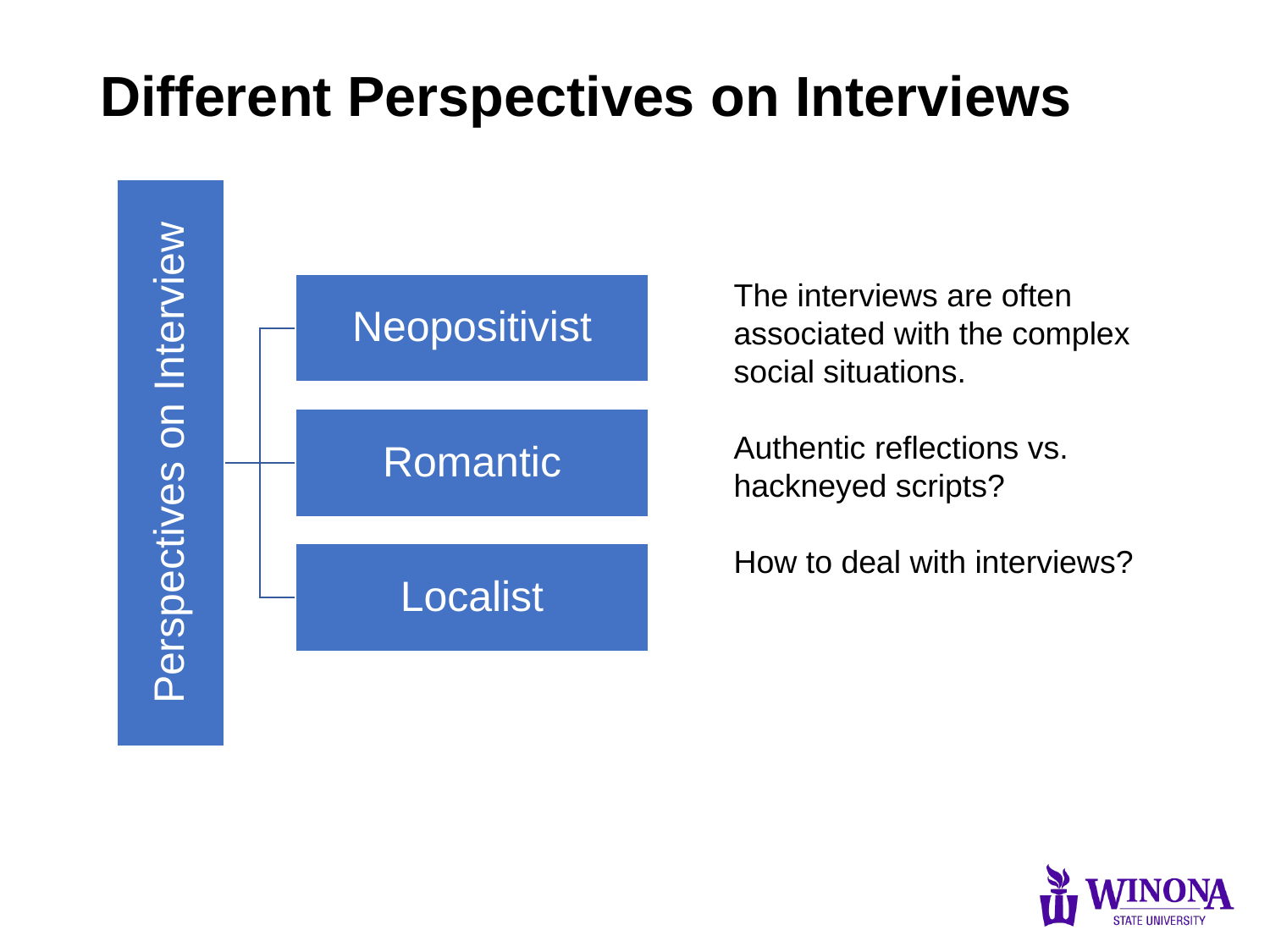

# Different Perspectives on Interviews

Perspectives on Interview
Neopositivist
Romantic
Localist
The interviews are often associated with the complex social situations.

Authentic reflections vs. hackneyed scripts?

How to deal with interviews?